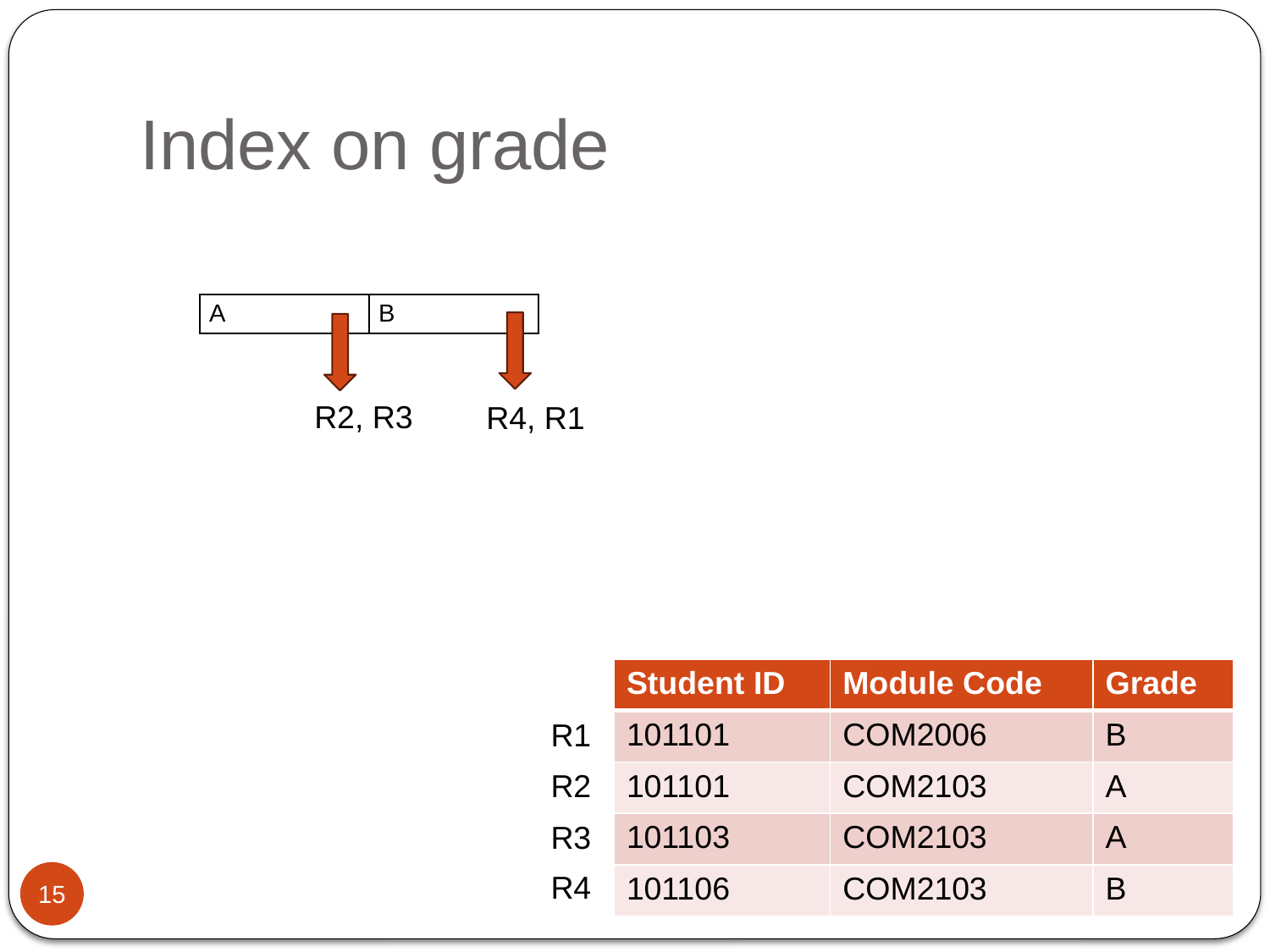

# Index on grade

| A | B |
| --- | --- |

R2, R3
R4, R1
| Student ID | Module Code | Grade |
| --- | --- | --- |
| 101101 | COM2006 | B |
| 101101 | COM2103 | A |
| 101103 | COM2103 | A |
| 101106 | COM2103 | B |
R1
R2
R3
R4
15